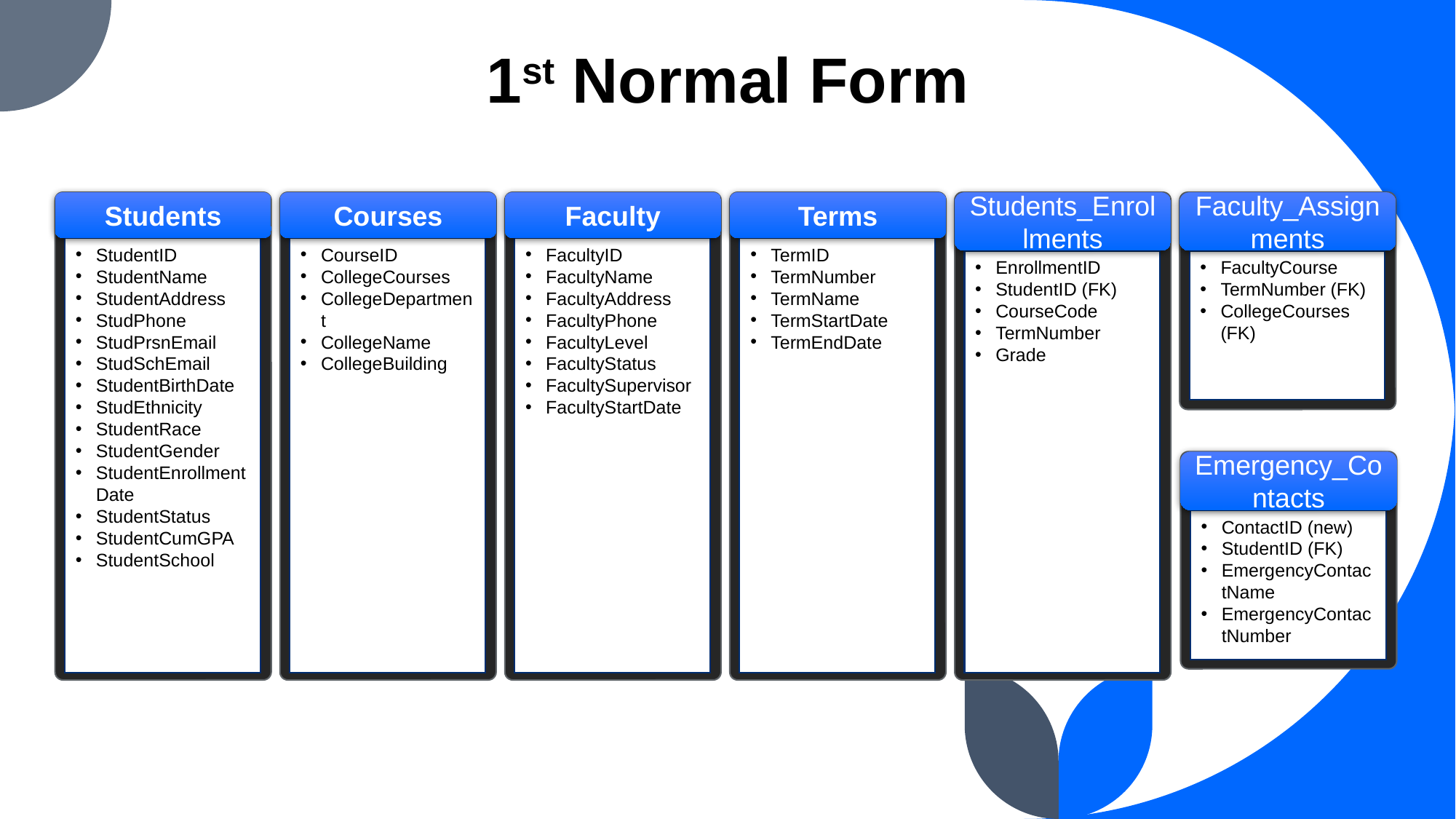

# 1st Normal Form
Students_Enrollments

EnrollmentID
StudentID (FK)
CourseCode
TermNumber
Grade

Students
StudentID
StudentName
StudentAddress
StudPhone
StudPrsnEmail
StudSchEmail
StudentBirthDate
StudEthnicity
StudentRace
StudentGender
StudentEnrollmentDate
StudentStatus
StudentCumGPA
StudentSchool

Courses
CourseID
CollegeCourses
CollegeDepartment
CollegeName
CollegeBuilding

Faculty
FacultyID
FacultyName
FacultyAddress
FacultyPhone
FacultyLevel
FacultyStatus
FacultySupervisor
FacultyStartDate

Terms
TermID
TermNumber
TermName
TermStartDate
TermEndDate

Faculty_Assignments
FacultyCourse
TermNumber (FK)
CollegeCourses (FK)

Emergency_Contacts
ContactID (new)
StudentID (FK)
EmergencyContactName
EmergencyContactNumber